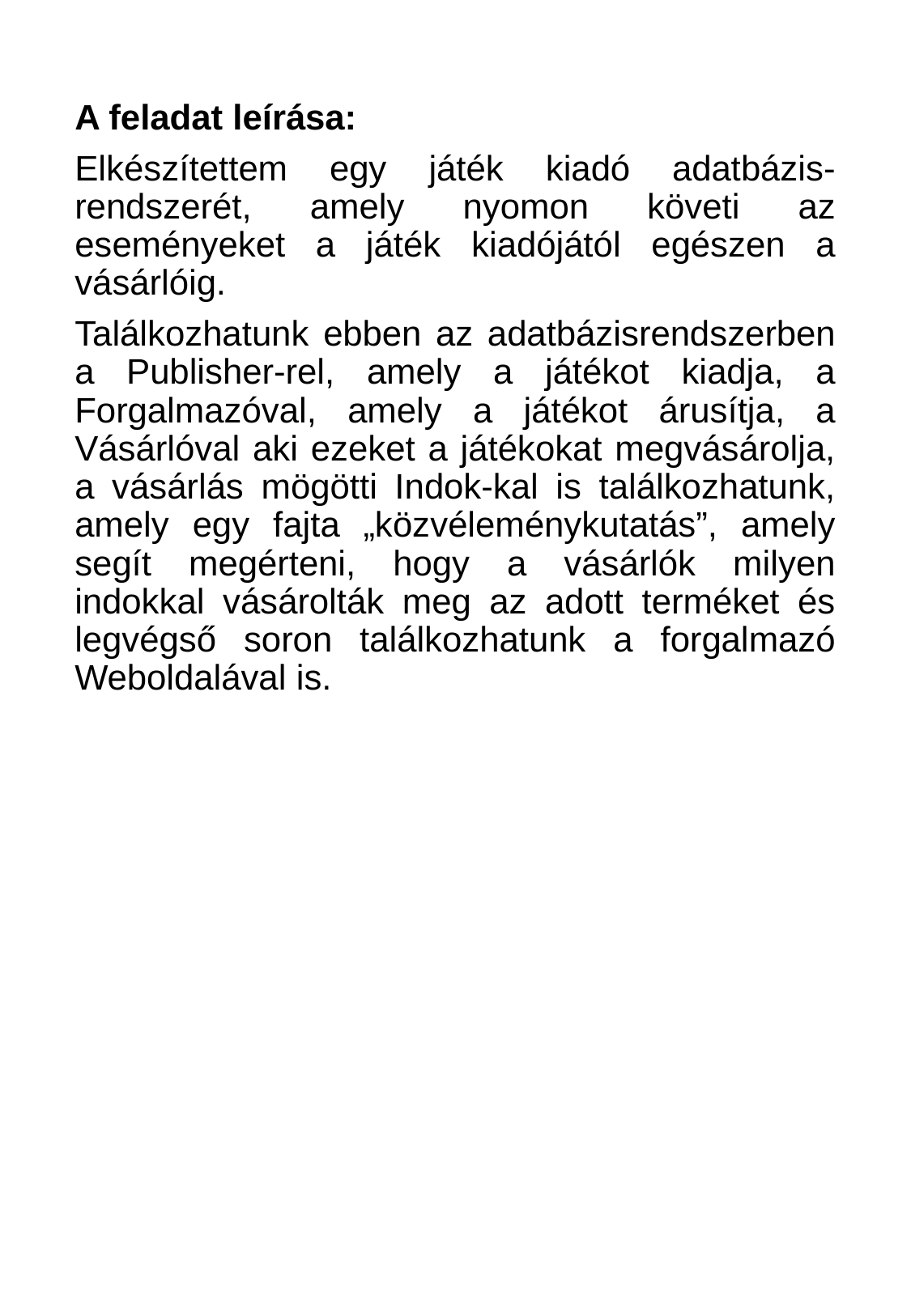

A feladat leírása:
Elkészítettem egy játék kiadó adatbázis-rendszerét, amely nyomon követi az eseményeket a játék kiadójától egészen a vásárlóig.
Találkozhatunk ebben az adatbázisrendszerben a Publisher-rel, amely a játékot kiadja, a Forgalmazóval, amely a játékot árusítja, a Vásárlóval aki ezeket a játékokat megvásárolja, a vásárlás mögötti Indok-kal is találkozhatunk, amely egy fajta „közvéleménykutatás”, amely segít megérteni, hogy a vásárlók milyen indokkal vásárolták meg az adott terméket és legvégső soron találkozhatunk a forgalmazó Weboldalával is.